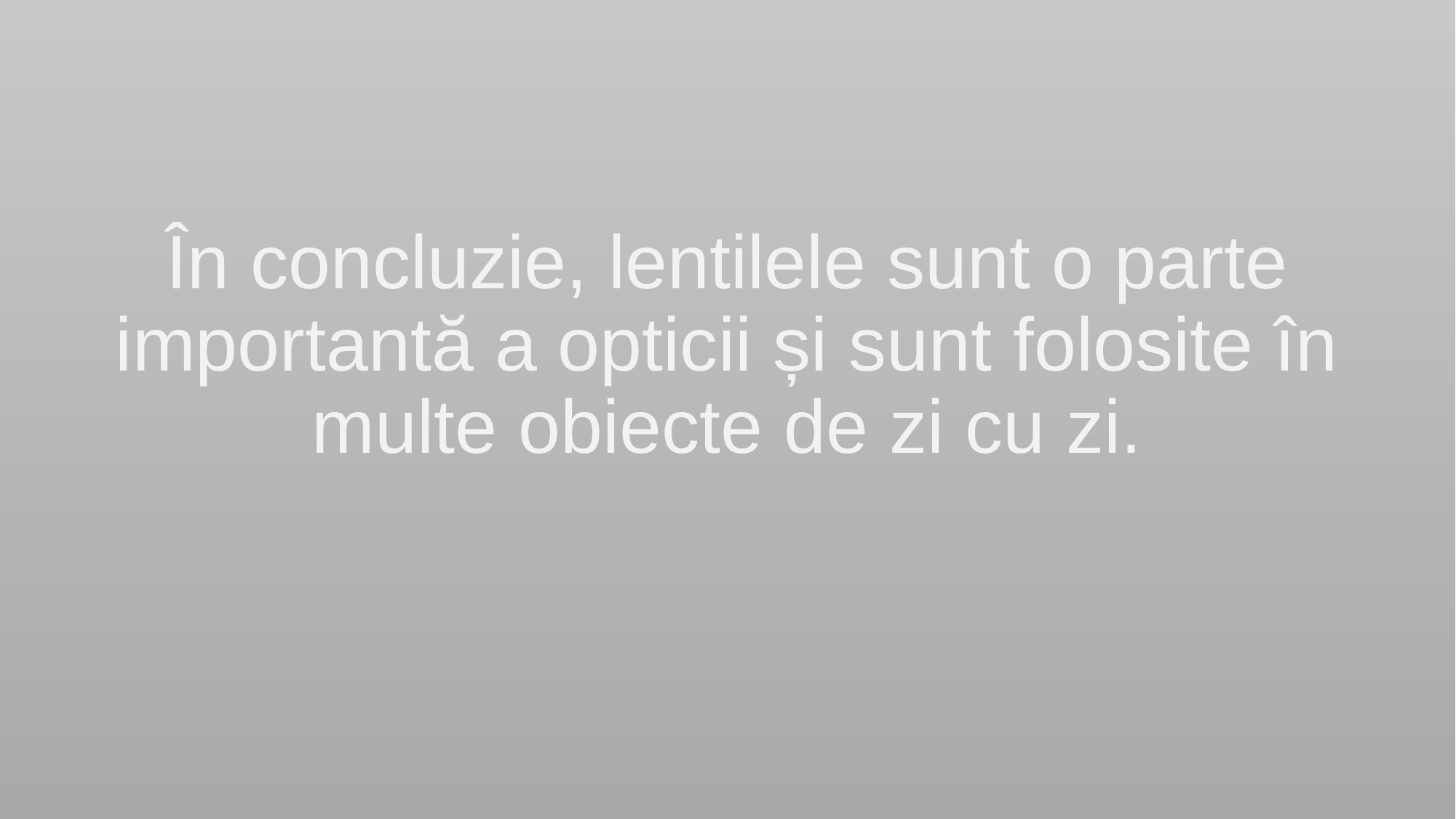

În concluzie, lentilele sunt o parte importantă a opticii și sunt folosite în multe obiecte de zi cu zi.